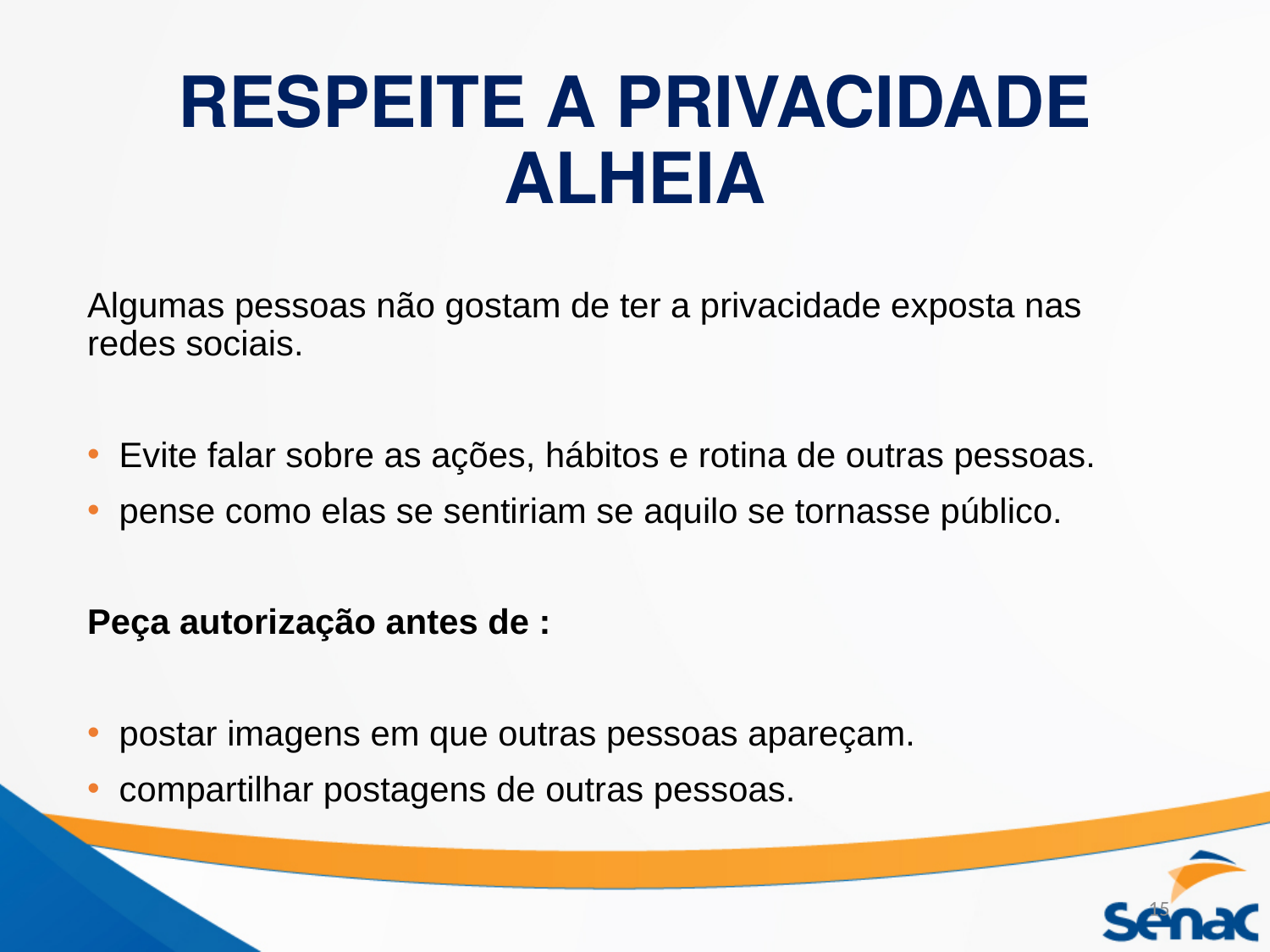

# RESPEITE A PRIVACIDADE ALHEIA
Algumas pessoas não gostam de ter a privacidade exposta nas redes sociais.

Evite falar sobre as ações, hábitos e rotina de outras pessoas.
pense como elas se sentiriam se aquilo se tornasse público.

Peça autorização antes de :

postar imagens em que outras pessoas apareçam.
compartilhar postagens de outras pessoas.
15